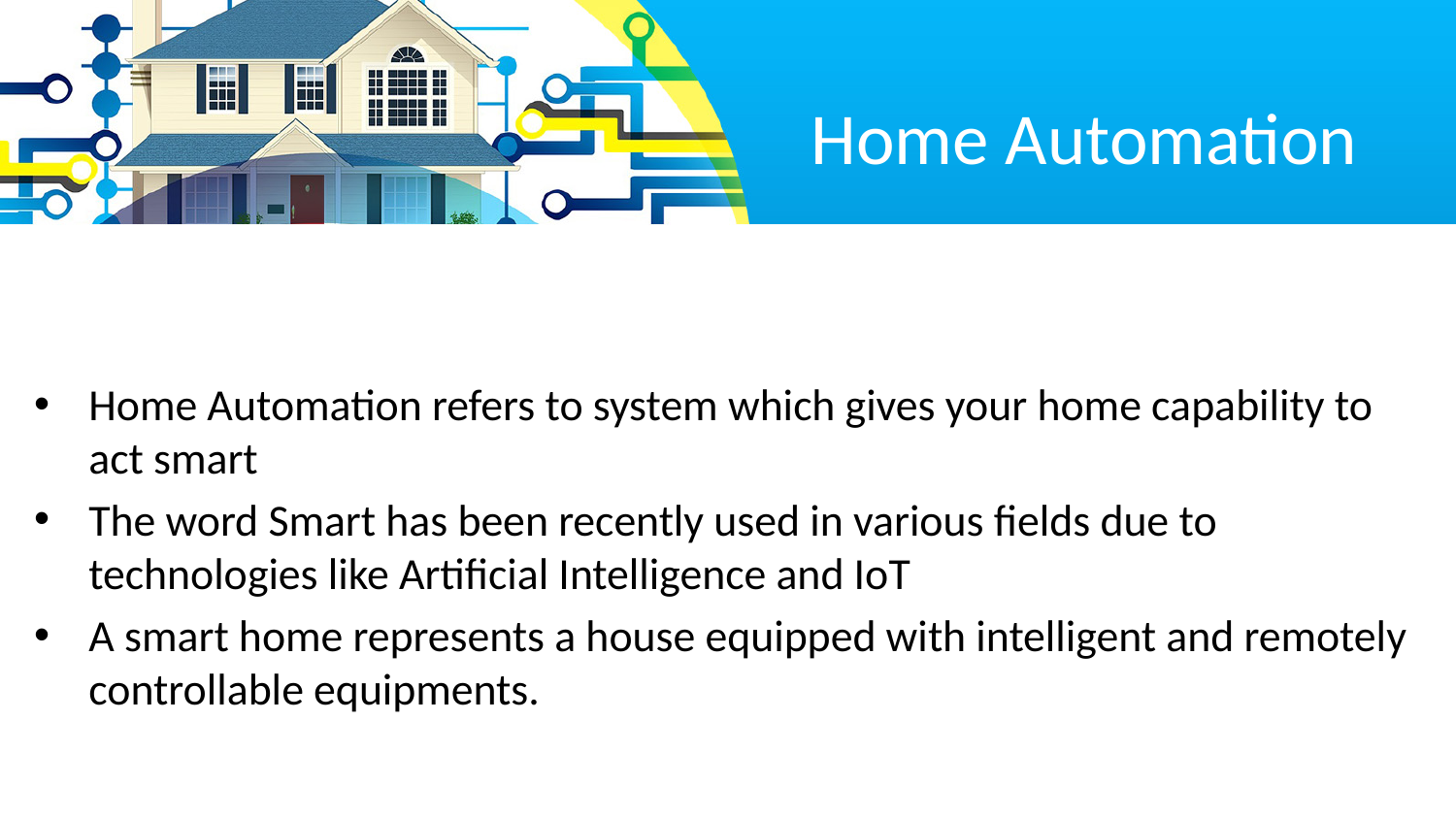

# Home Automation
Home Automation refers to system which gives your home capability to act smart
The word Smart has been recently used in various fields due to technologies like Artificial Intelligence and IoT
A smart home represents a house equipped with intelligent and remotely controllable equipments.